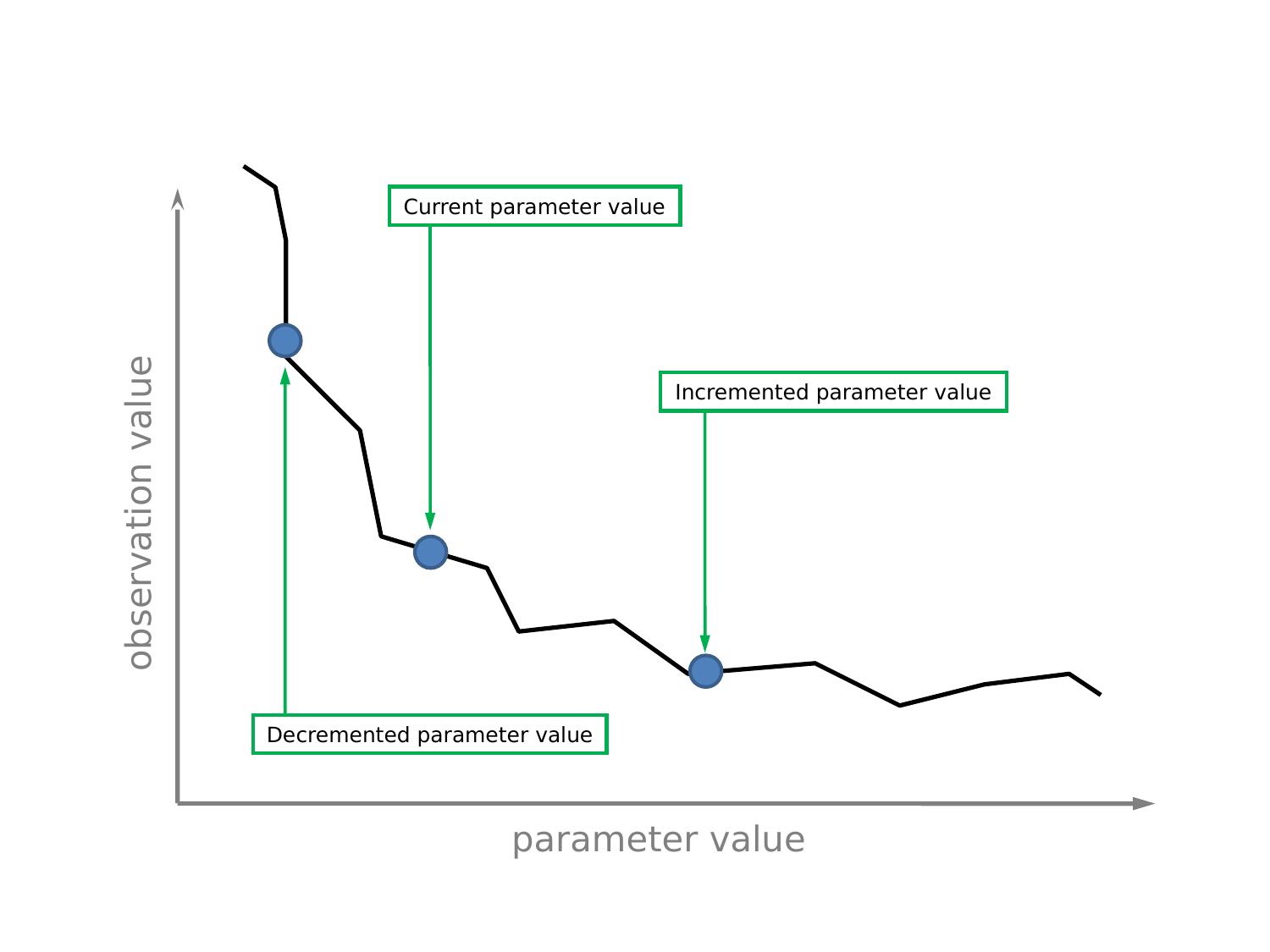

Current parameter value

Incremented parameter value

observation value

Decremented parameter value

parameter value